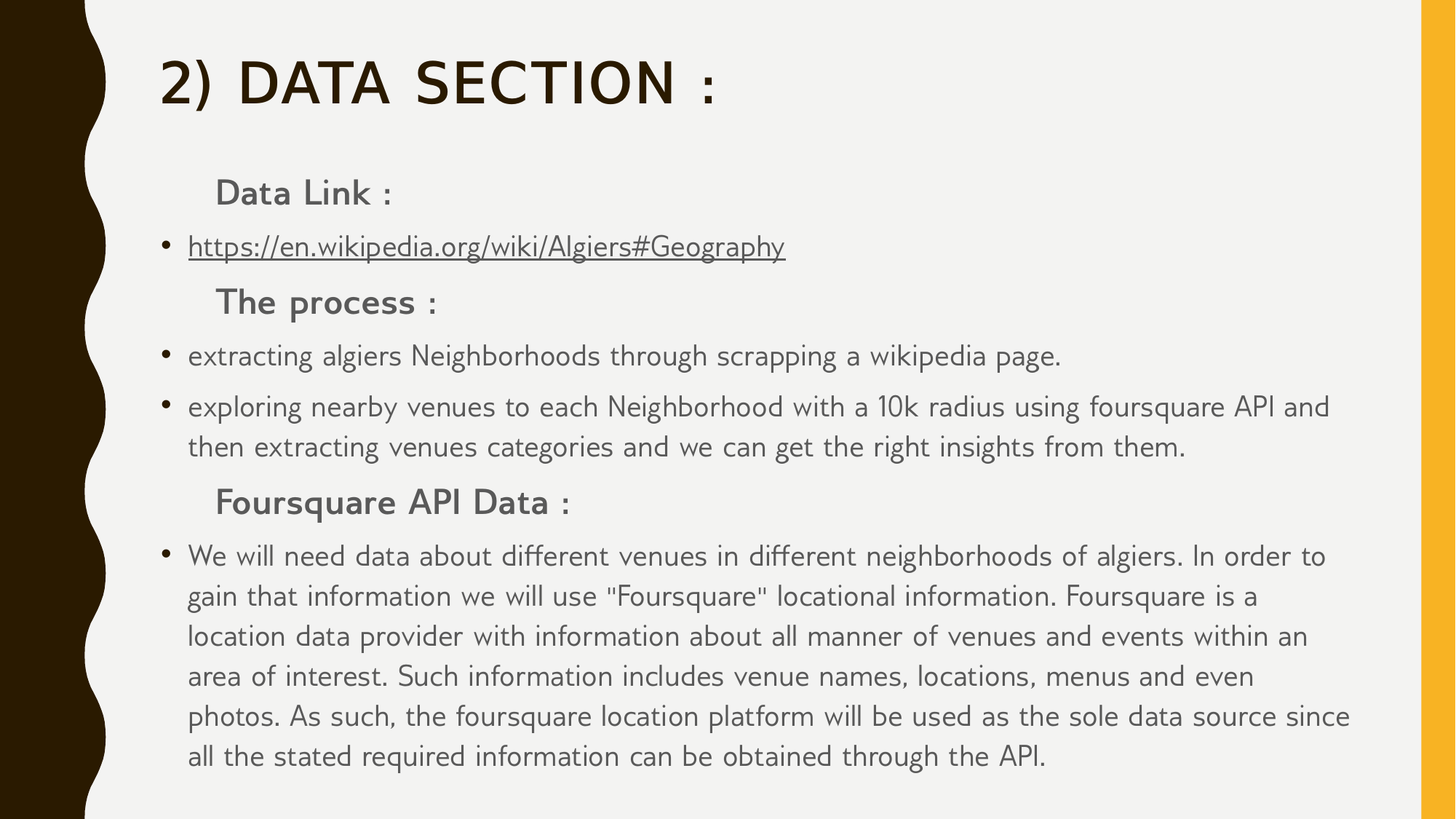

# 2) Data section :
Data Link :
https://en.wikipedia.org/wiki/Algiers#Geography
The process :
extracting algiers Neighborhoods through scrapping a wikipedia page.
exploring nearby venues to each Neighborhood with a 10k radius using foursquare API and then extracting venues categories and we can get the right insights from them.
Foursquare API Data :
We will need data about different venues in different neighborhoods of algiers. In order to gain that information we will use "Foursquare" locational information. Foursquare is a location data provider with information about all manner of venues and events within an area of interest. Such information includes venue names, locations, menus and even photos. As such, the foursquare location platform will be used as the sole data source since all the stated required information can be obtained through the API.